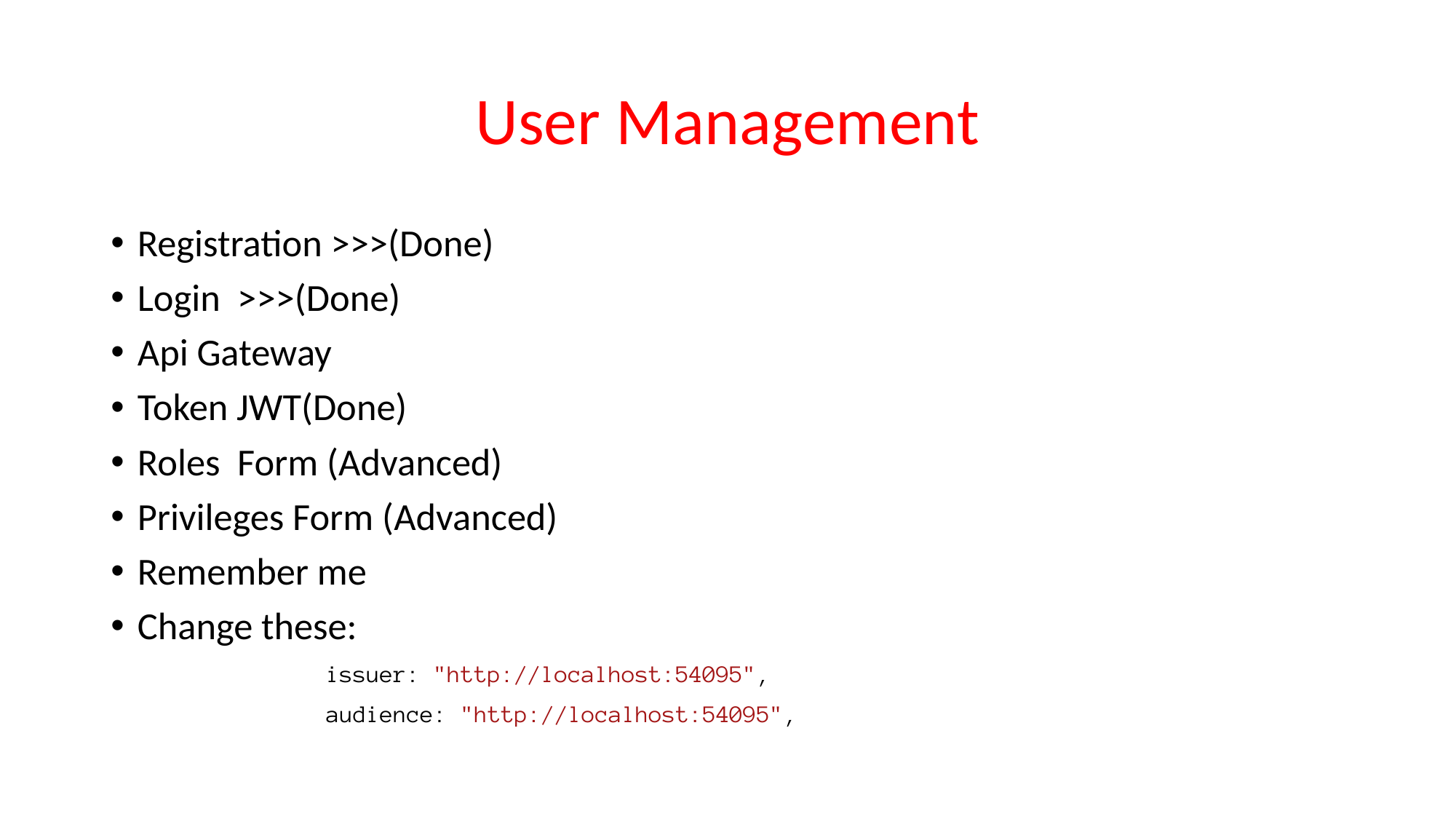

# User Management
Registration >>>(Done)
Login  >>>(Done)
Api Gateway
Token JWT(Done)
Roles  Form (Advanced)
Privileges Form (Advanced)
Remember me
Change these:
                issuer: "http://localhost:54095",
                audience: "http://localhost:54095",